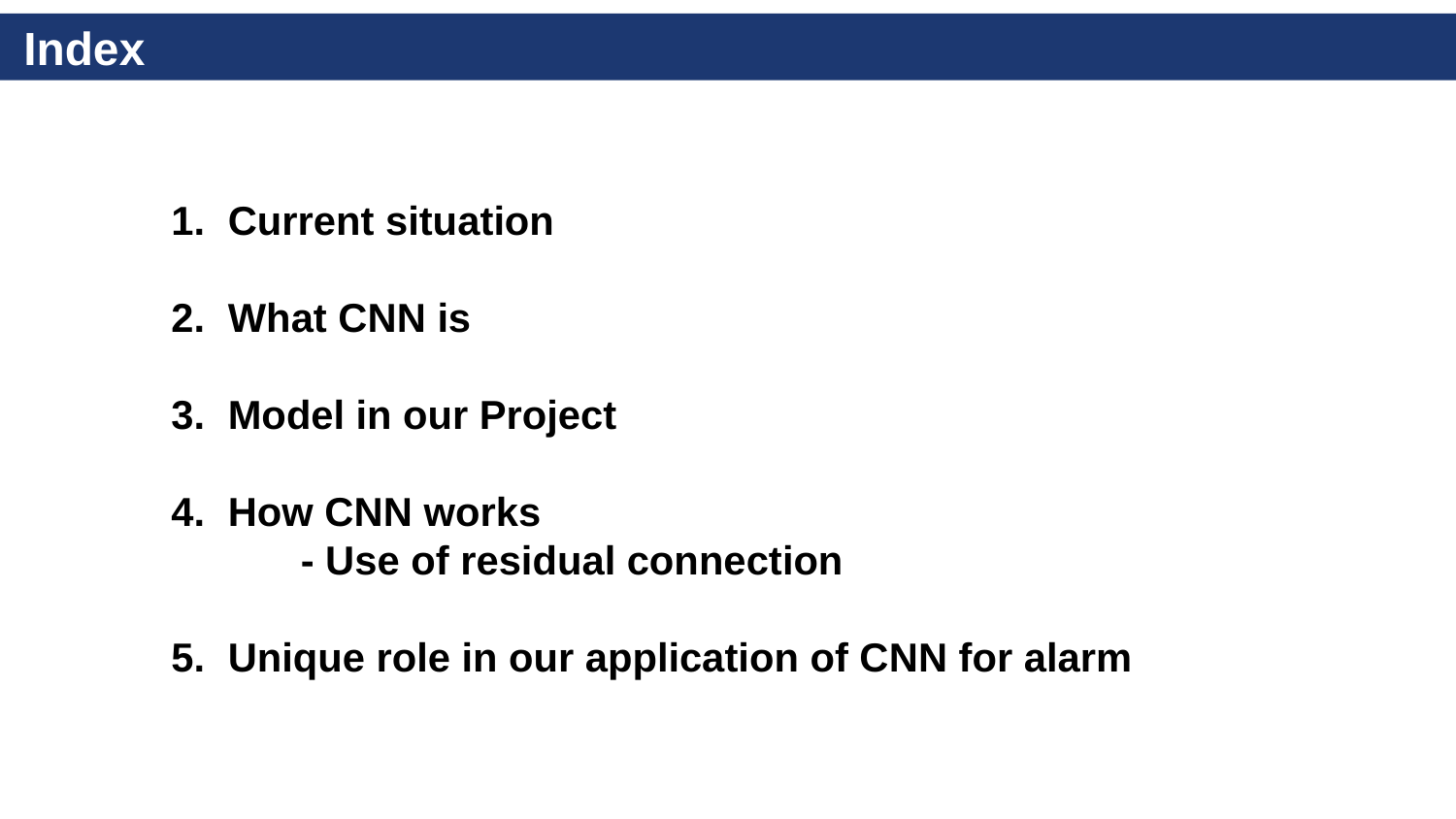

Index
Current situation

What CNN is

Model in our Project

How CNN works
	- Use of residual connection

Unique role in our application of CNN for alarm